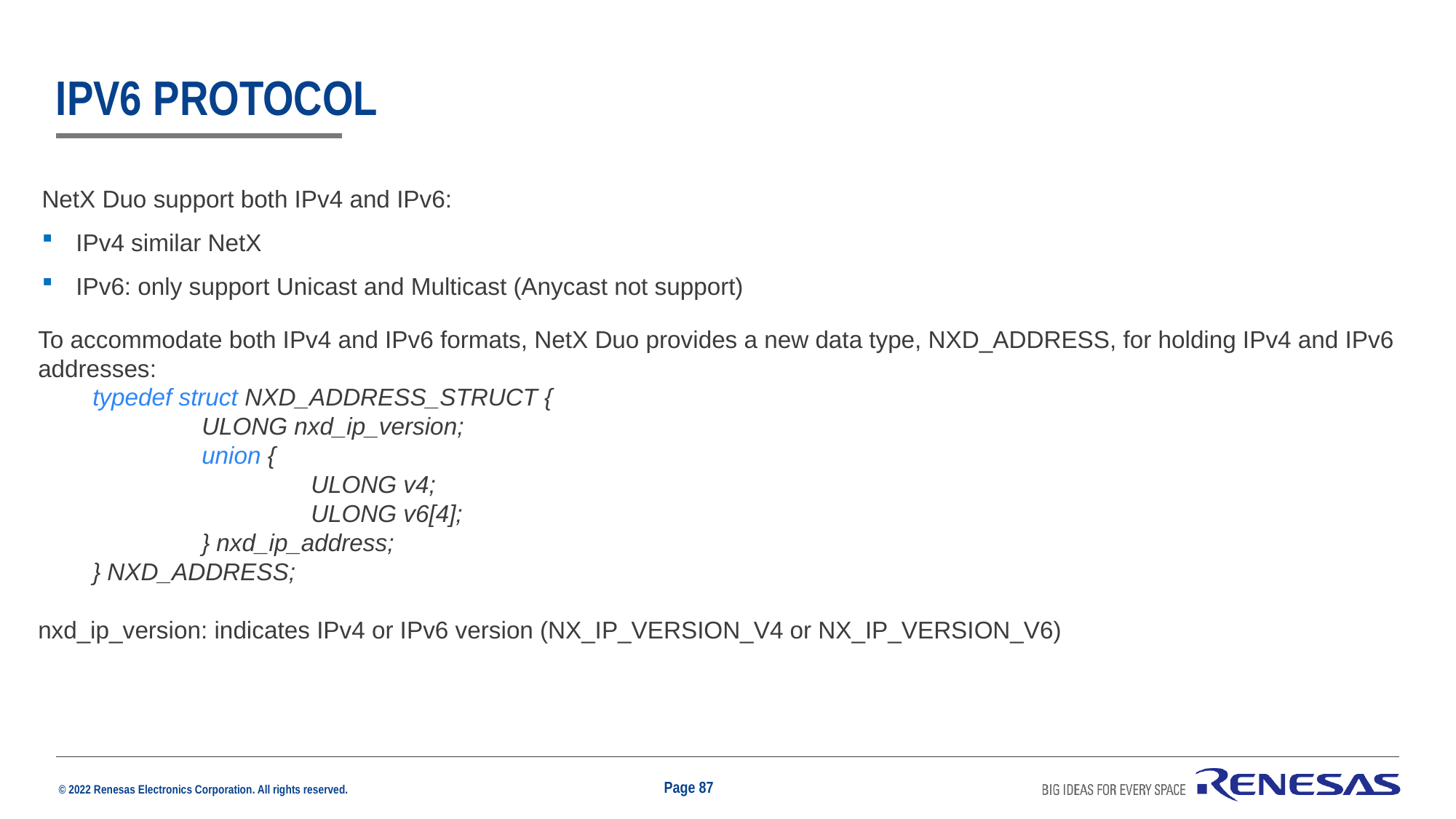

# IPv6 protocol
NetX Duo support both IPv4 and IPv6:
IPv4 similar NetX
IPv6: only support Unicast and Multicast (Anycast not support)
To accommodate both IPv4 and IPv6 formats, NetX Duo provides a new data type, NXD_ADDRESS, for holding IPv4 and IPv6 addresses:
typedef struct NXD_ADDRESS_STRUCT {
	ULONG nxd_ip_version;
	union {
		ULONG v4;
		ULONG v6[4];
	} nxd_ip_address;
} NXD_ADDRESS;

nxd_ip_version: indicates IPv4 or IPv6 version (NX_IP_VERSION_V4 or NX_IP_VERSION_V6)